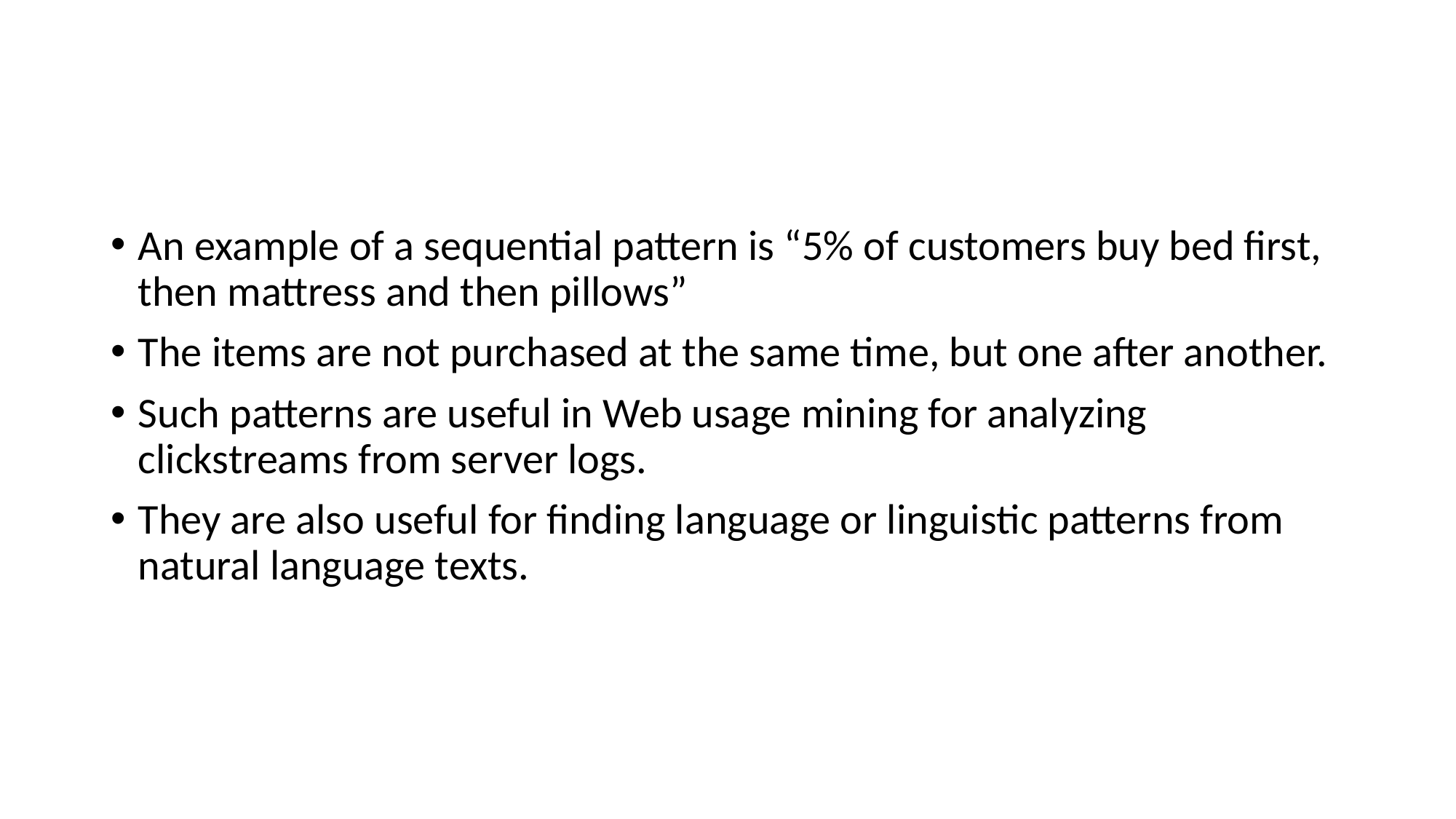

#
An example of a sequential pattern is “5% of customers buy bed first, then mattress and then pillows”
The items are not purchased at the same time, but one after another.
Such patterns are useful in Web usage mining for analyzing clickstreams from server logs.
They are also useful for finding language or linguistic patterns from natural language texts.